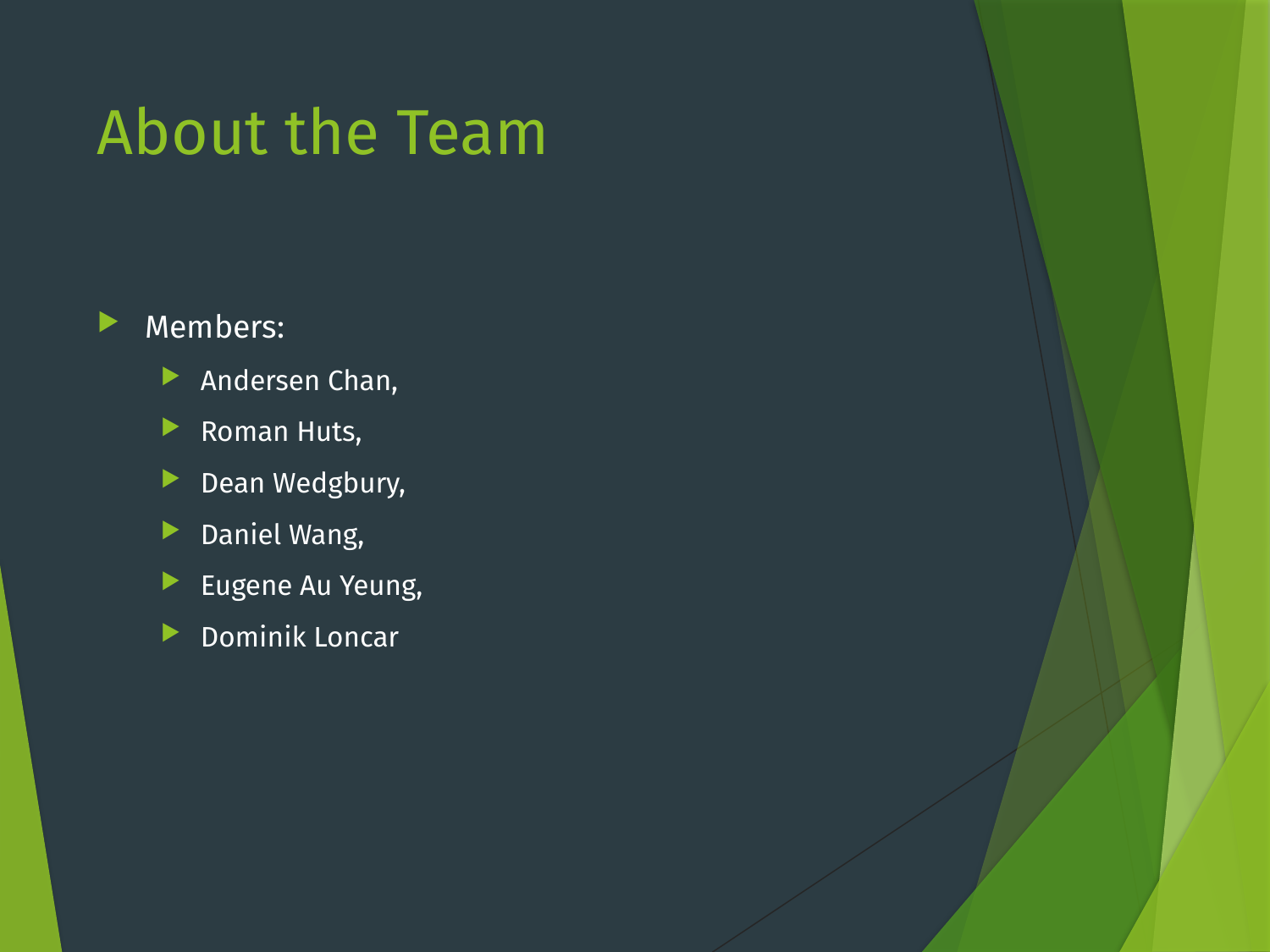

# About the Team
Members:
Andersen Chan,
Roman Huts,
Dean Wedgbury,
Daniel Wang,
Eugene Au Yeung,
Dominik Loncar